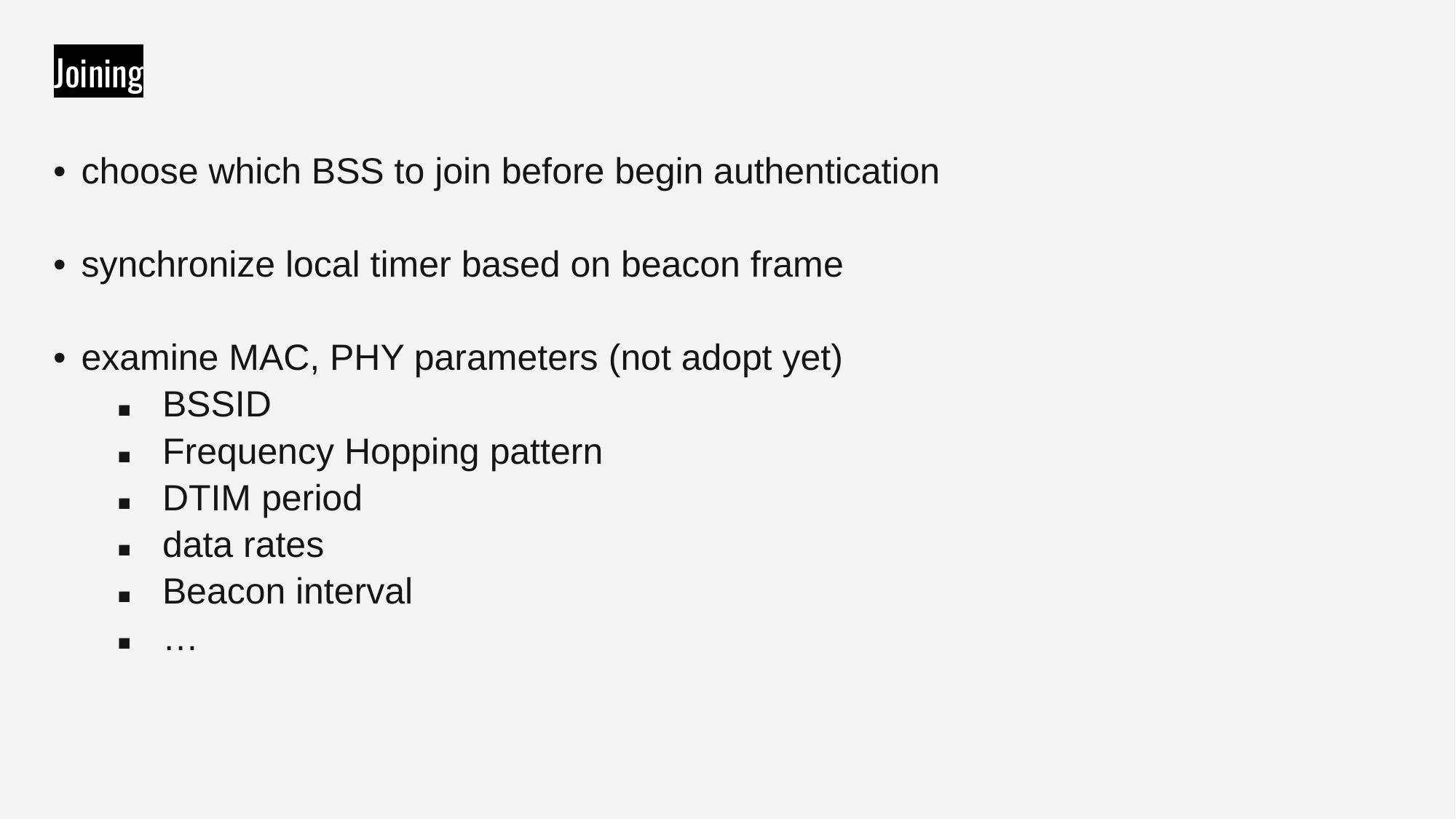

# Joining
choose which BSS to join before begin authentication

synchronize local timer based on beacon frame

examine MAC, PHY parameters (not adopt yet)
BSSID
Frequency Hopping pattern
DTIM period
data rates
Beacon interval
…